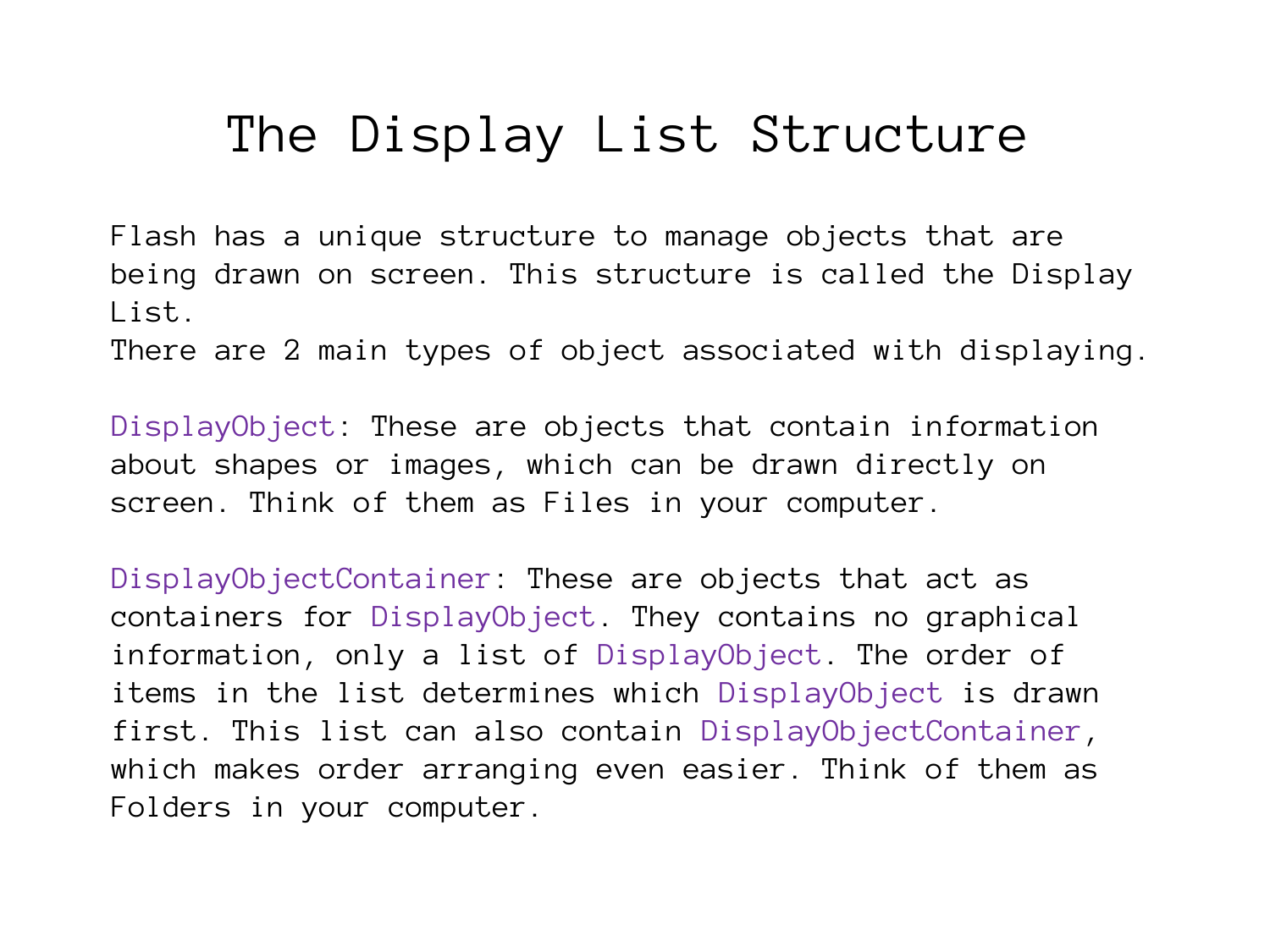

The Display List Structure
Flash has a unique structure to manage objects that are being drawn on screen. This structure is called the Display List.
There are 2 main types of object associated with displaying.

DisplayObject: These are objects that contain information about shapes or images, which can be drawn directly on screen. Think of them as Files in your computer.

DisplayObjectContainer: These are objects that act as containers for DisplayObject. They contains no graphical information, only a list of DisplayObject. The order of items in the list determines which DisplayObject is drawn first. This list can also contain DisplayObjectContainer, which makes order arranging even easier. Think of them as Folders in your computer.